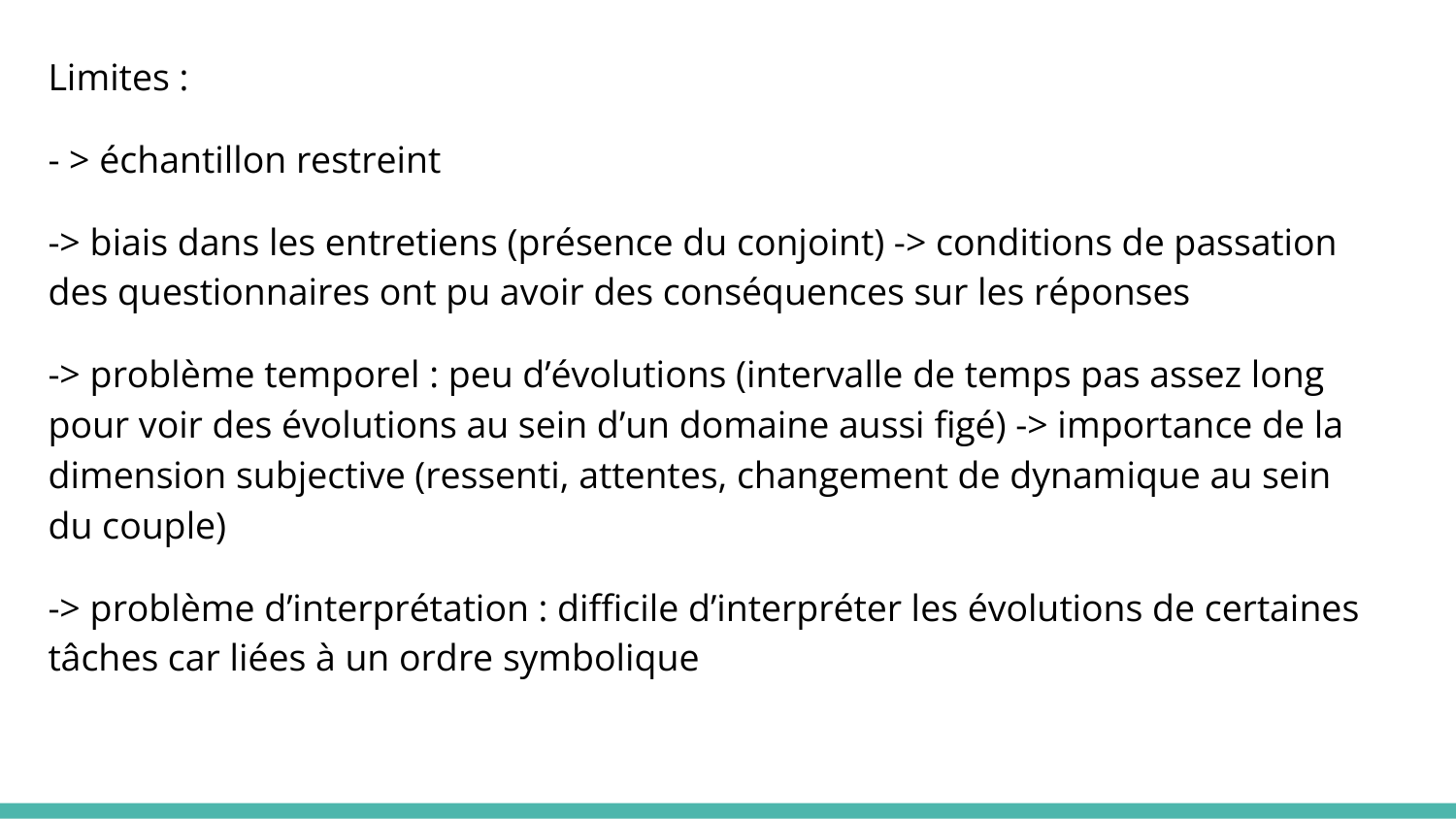

Limites :
- > échantillon restreint
-> biais dans les entretiens (présence du conjoint) -> conditions de passation des questionnaires ont pu avoir des conséquences sur les réponses
-> problème temporel : peu d’évolutions (intervalle de temps pas assez long pour voir des évolutions au sein d’un domaine aussi figé) -> importance de la dimension subjective (ressenti, attentes, changement de dynamique au sein du couple)
-> problème d’interprétation : difficile d’interpréter les évolutions de certaines tâches car liées à un ordre symbolique